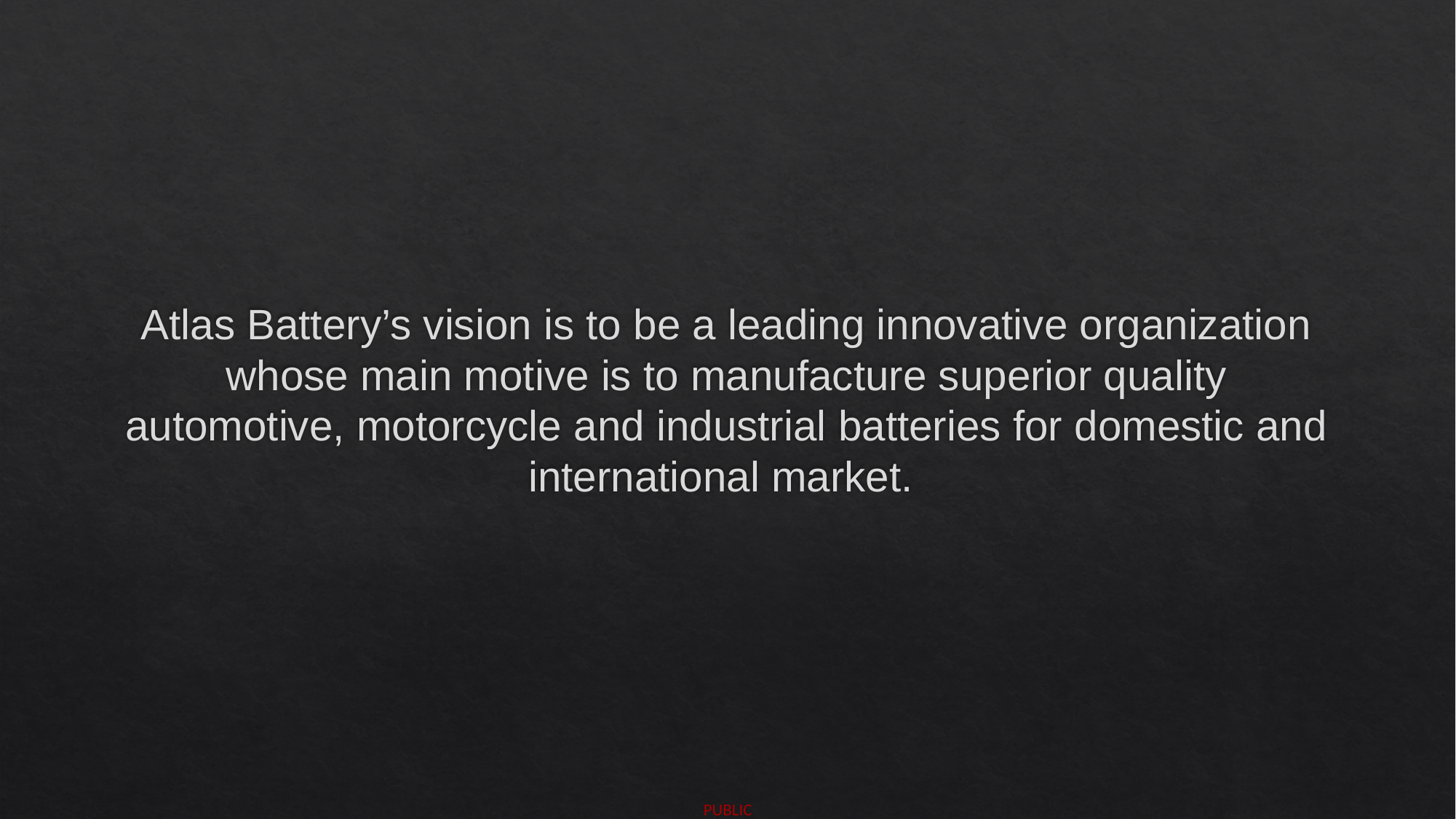

# Atlas Battery’s vision is to be a leading innovative organization whose main motive is to manufacture superior quality automotive, motorcycle and industrial batteries for domestic and international market.